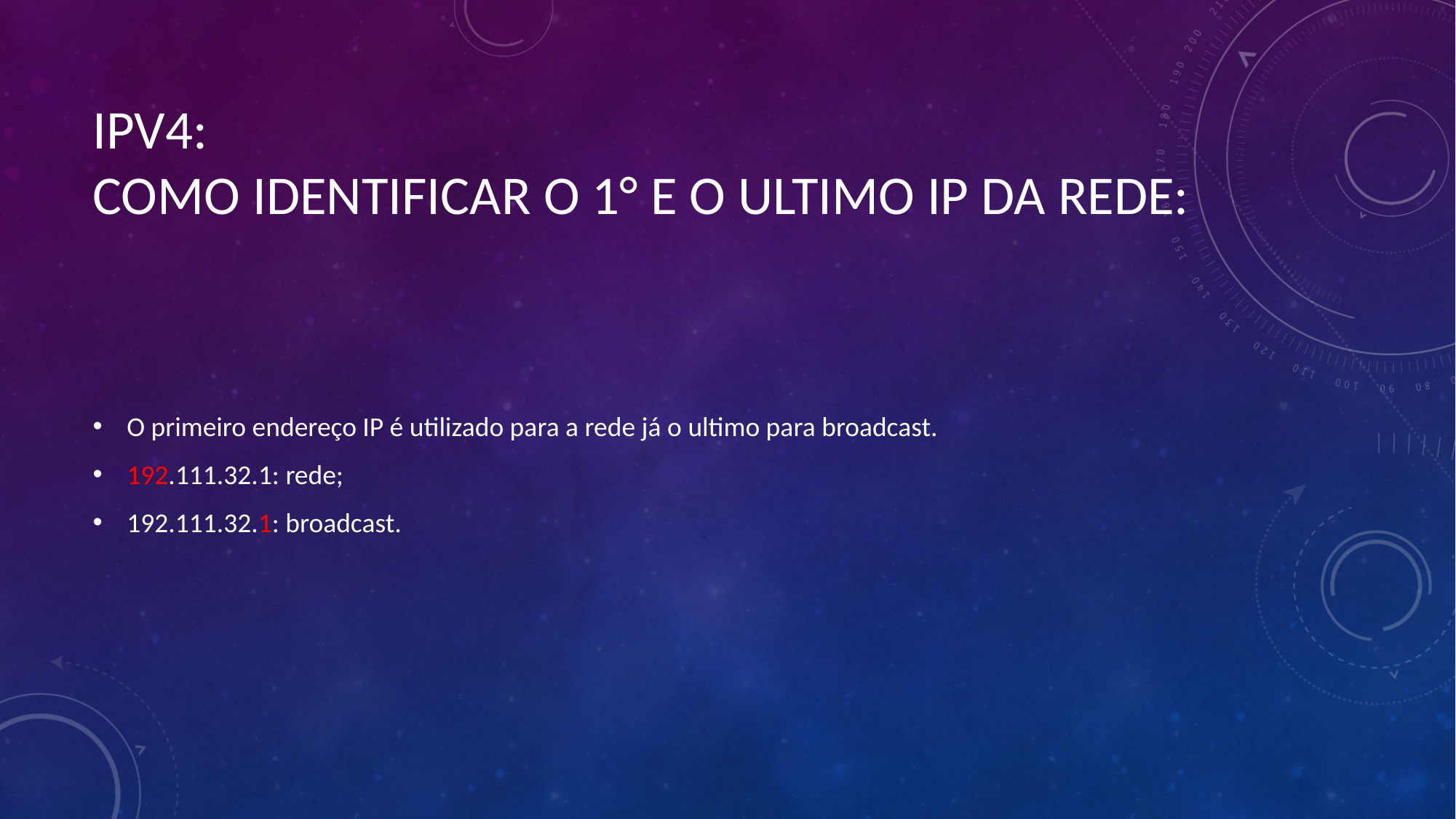

# Ipv4: Como identificar o 1° e o ultimo IP da rede:
O primeiro endereço IP é utilizado para a rede já o ultimo para broadcast.
192.111.32.1: rede;
192.111.32.1: broadcast.